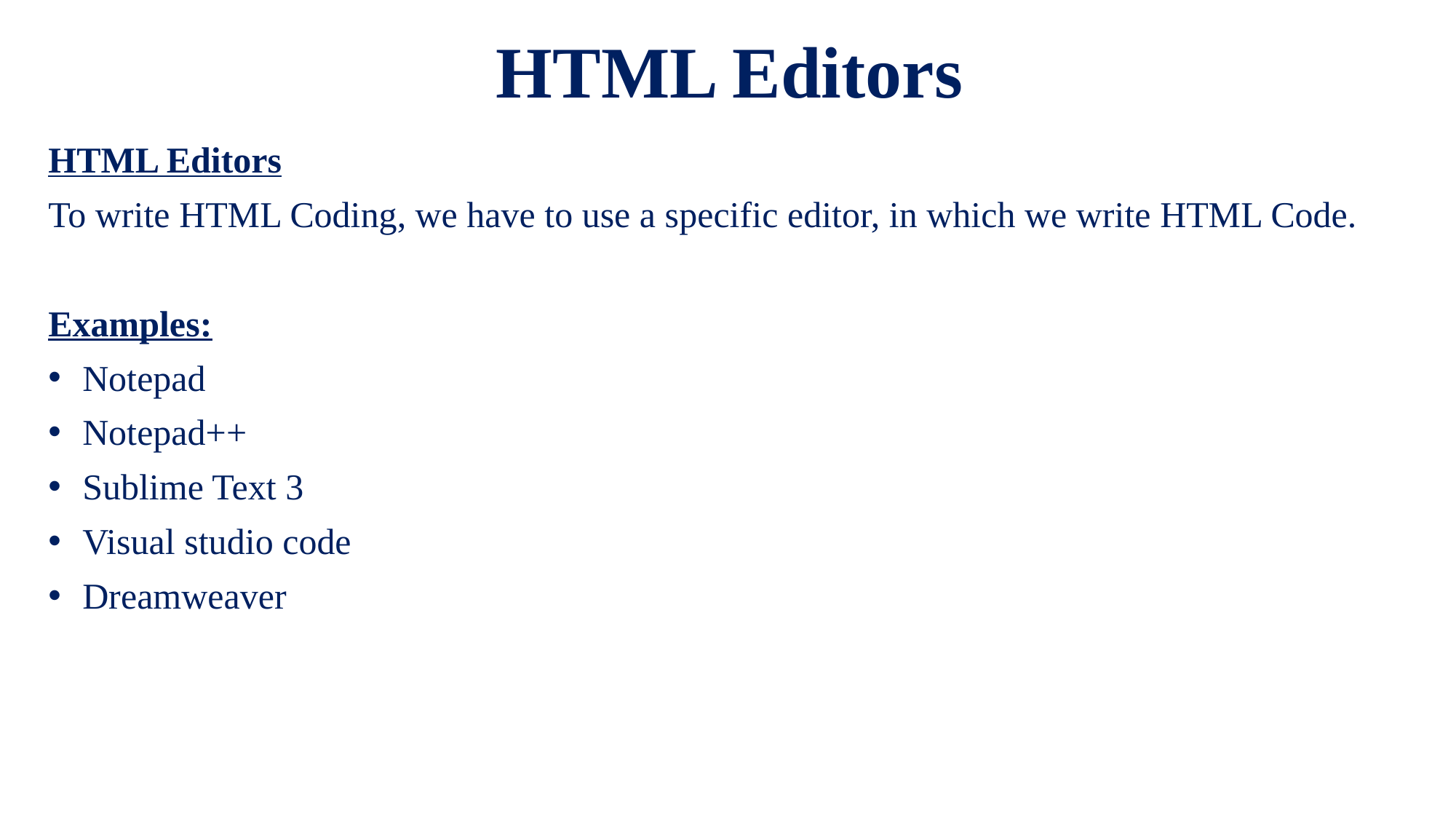

# HTML Editors
HTML Editors
To write HTML Coding, we have to use a specific editor, in which we write HTML Code.

Examples:
Notepad
Notepad++
Sublime Text 3
Visual studio code
Dreamweaver